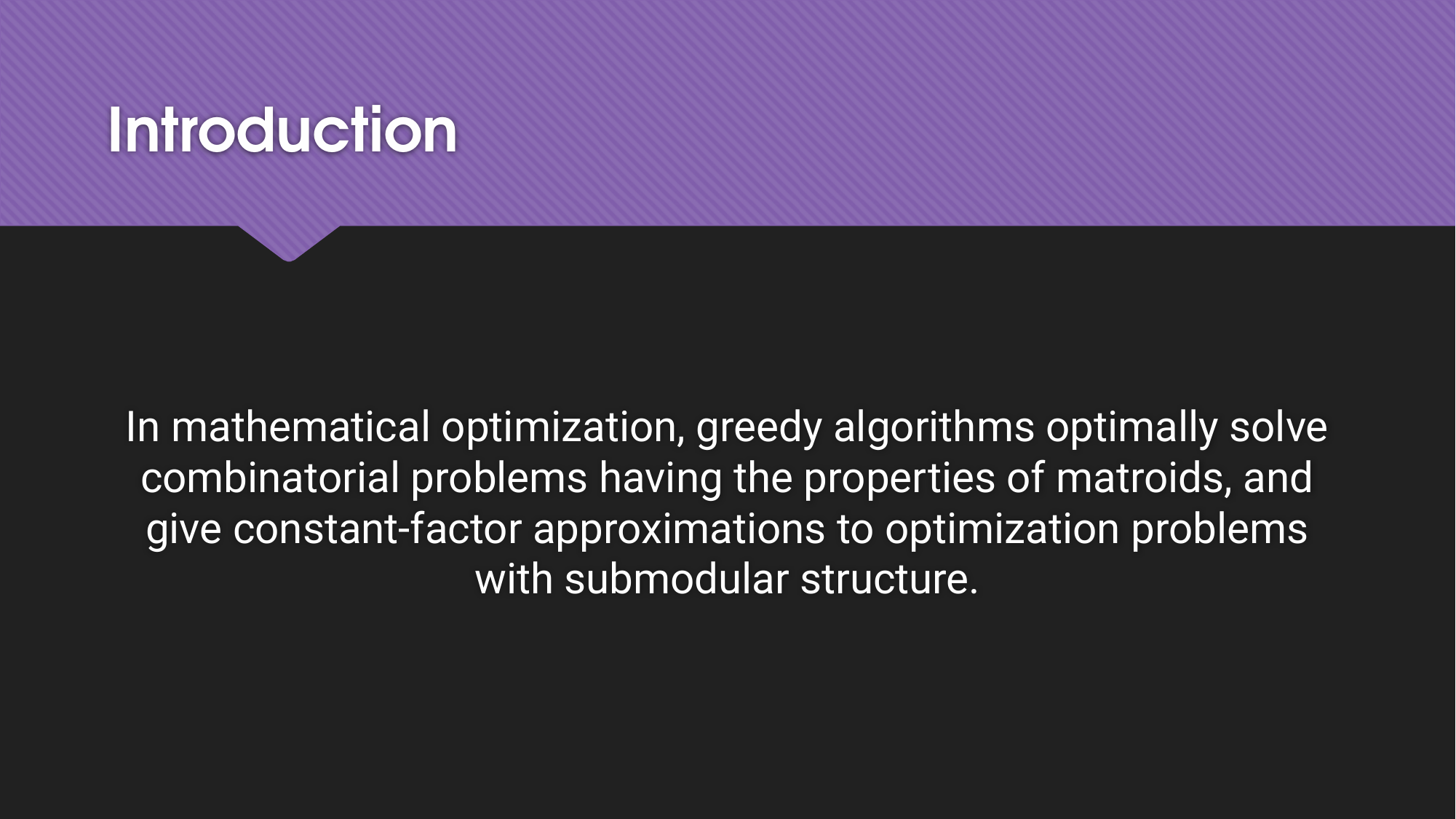

# Introduction
In mathematical optimization, greedy algorithms optimally solve combinatorial problems having the properties of matroids, and give constant-factor approximations to optimization problems with submodular structure.